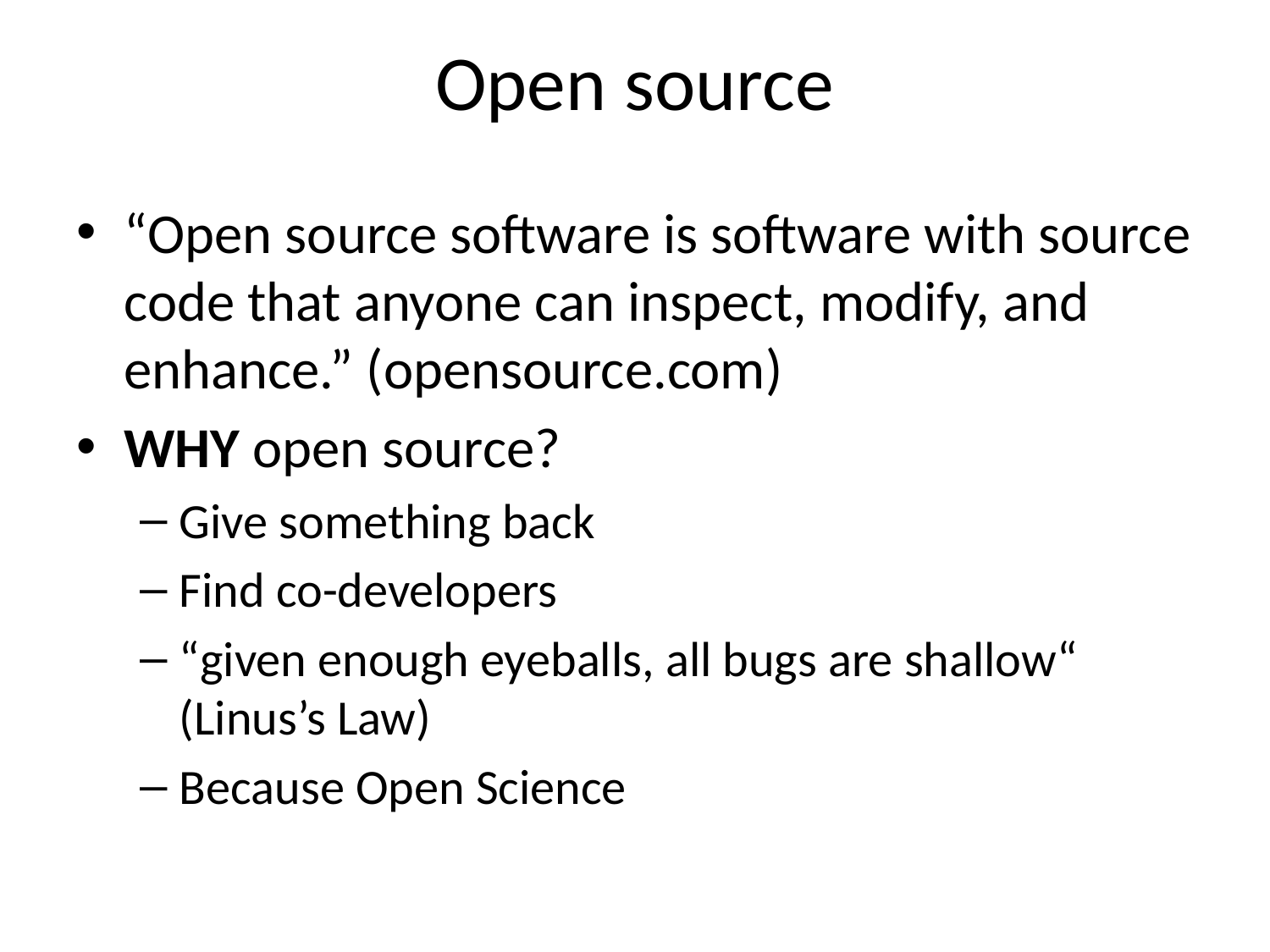

# Open source
“Open source software is software with source code that anyone can inspect, modify, and enhance.” (opensource.com)
WHY open source?
Give something back
Find co-developers
“given enough eyeballs, all bugs are shallow“ (Linus’s Law)
Because Open Science